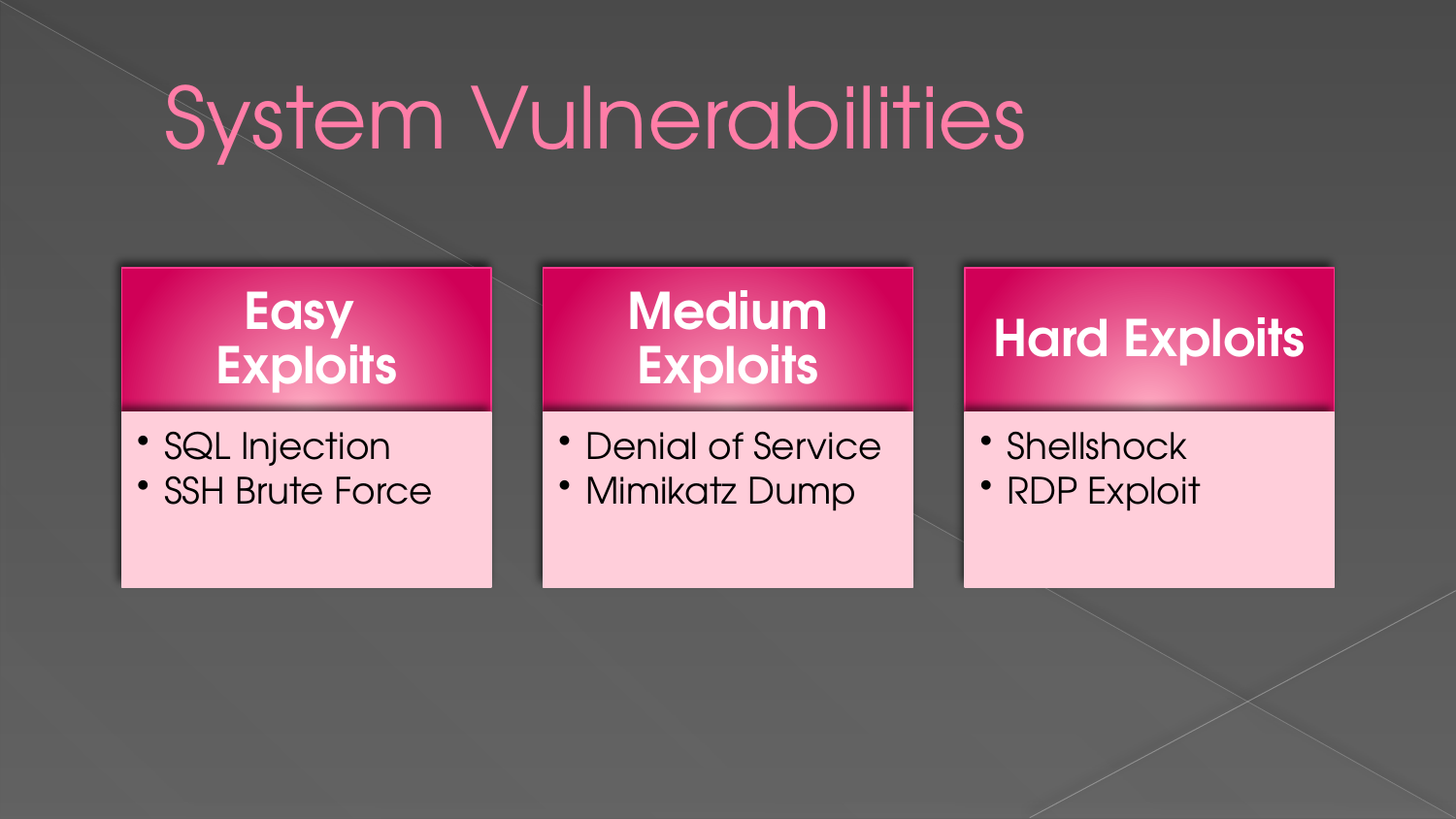

# System Vulnerabilities
Easy
Exploits
Medium Exploits
Hard Exploits
Shellshock
RDP Exploit
SQL Injection
SSH Brute Force
Denial of Service
Mimikatz Dump